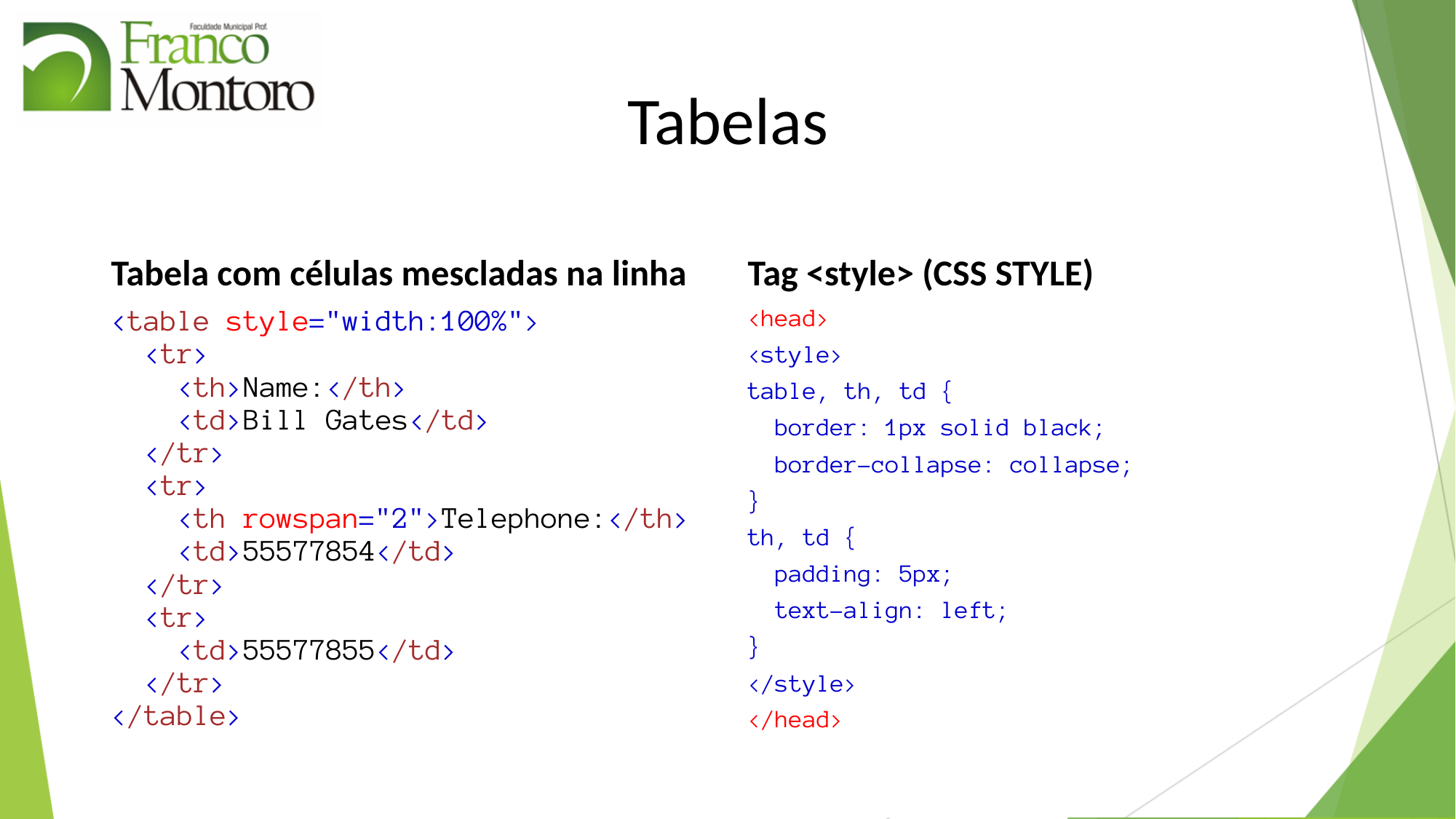

# Tabelas
Tabela com células mescladas na linha
Tag <style> (CSS STYLE)
<table style="width:100%">
  <tr>
    <th>Name:</th>
    <td>Bill Gates</td>
  </tr>
  <tr>
    <th rowspan="2">Telephone:</th>
    <td>55577854</td>
  </tr>
  <tr>
    <td>55577855</td>
  </tr>
</table>
<head>
<style>
table, th, td {
  border: 1px solid black;
  border-collapse: collapse;
}
th, td {
  padding: 5px;
  text-align: left;
}
</style>
</head>